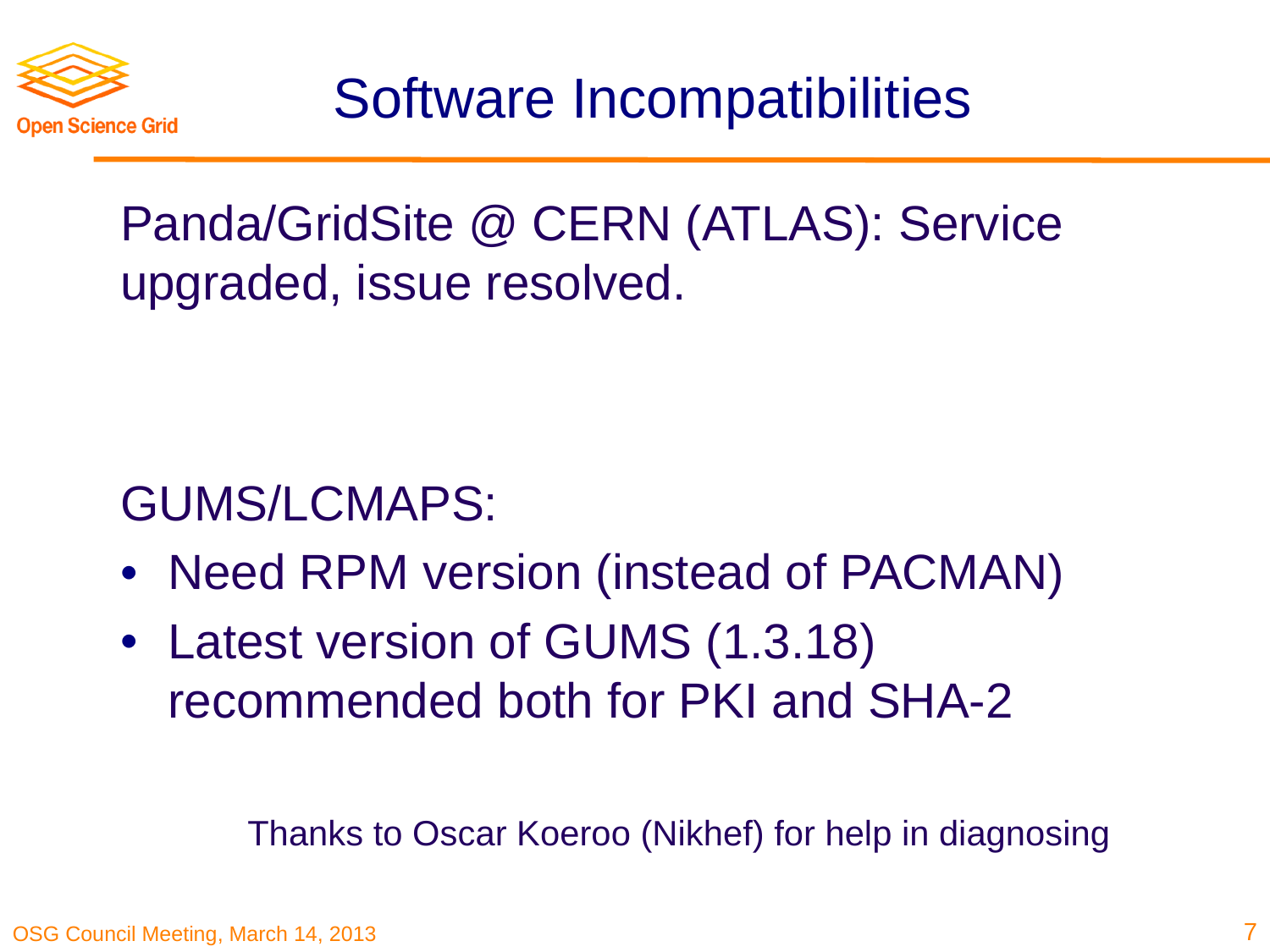

# Software Incompatibilities
Panda/GridSite @ CERN (ATLAS): Service upgraded, issue resolved.

GUMS/LCMAPS:
Need RPM version (instead of PACMAN)
Latest version of GUMS (1.3.18) recommended both for PKI and SHA-2

Thanks to Oscar Koeroo (Nikhef) for help in diagnosing
7